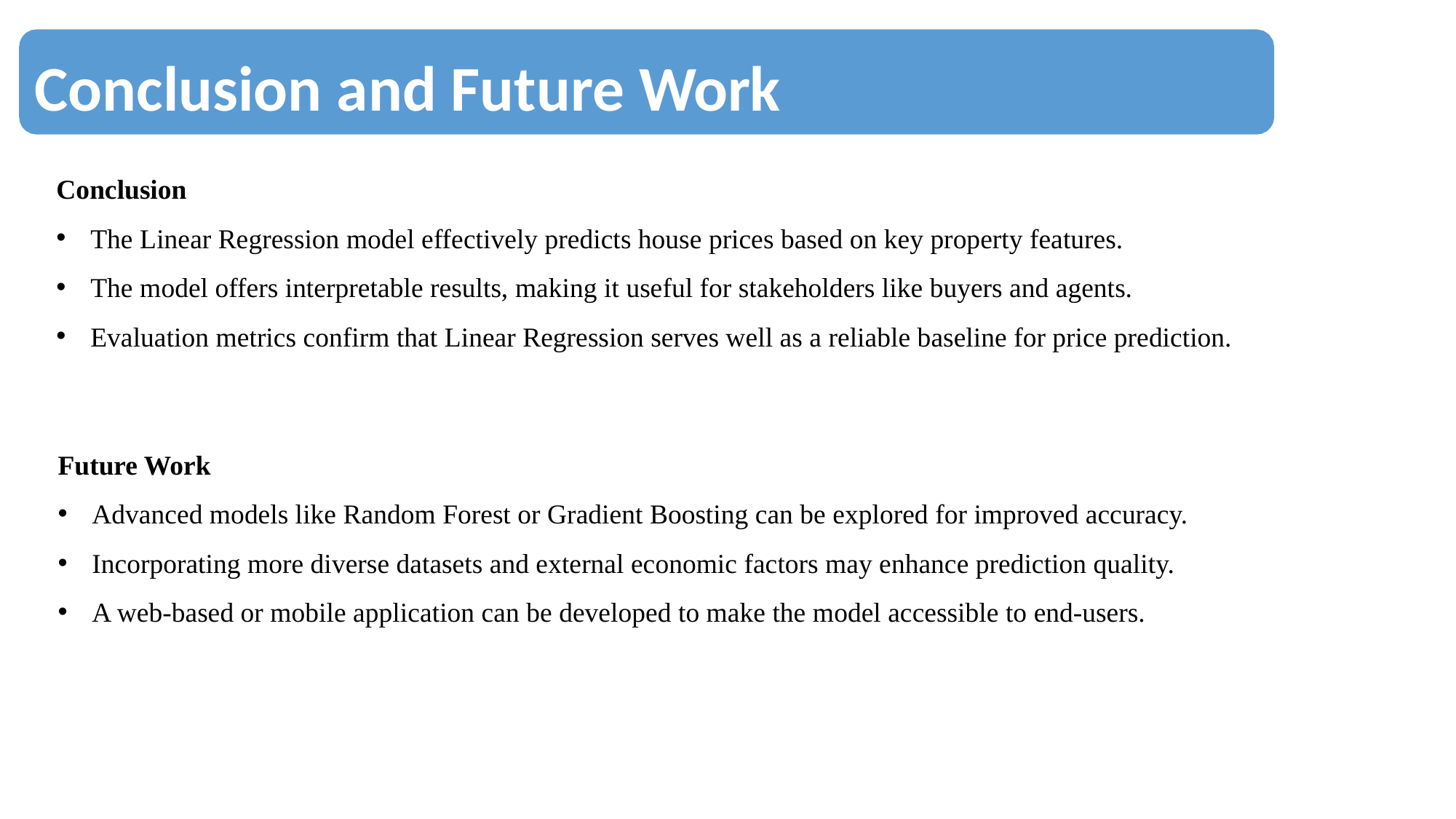

Conclusion and Future Work
Conclusion
The Linear Regression model effectively predicts house prices based on key property features.
The model offers interpretable results, making it useful for stakeholders like buyers and agents.
Evaluation metrics confirm that Linear Regression serves well as a reliable baseline for price prediction.
Future Work
Advanced models like Random Forest or Gradient Boosting can be explored for improved accuracy.
Incorporating more diverse datasets and external economic factors may enhance prediction quality.
A web-based or mobile application can be developed to make the model accessible to end-users.